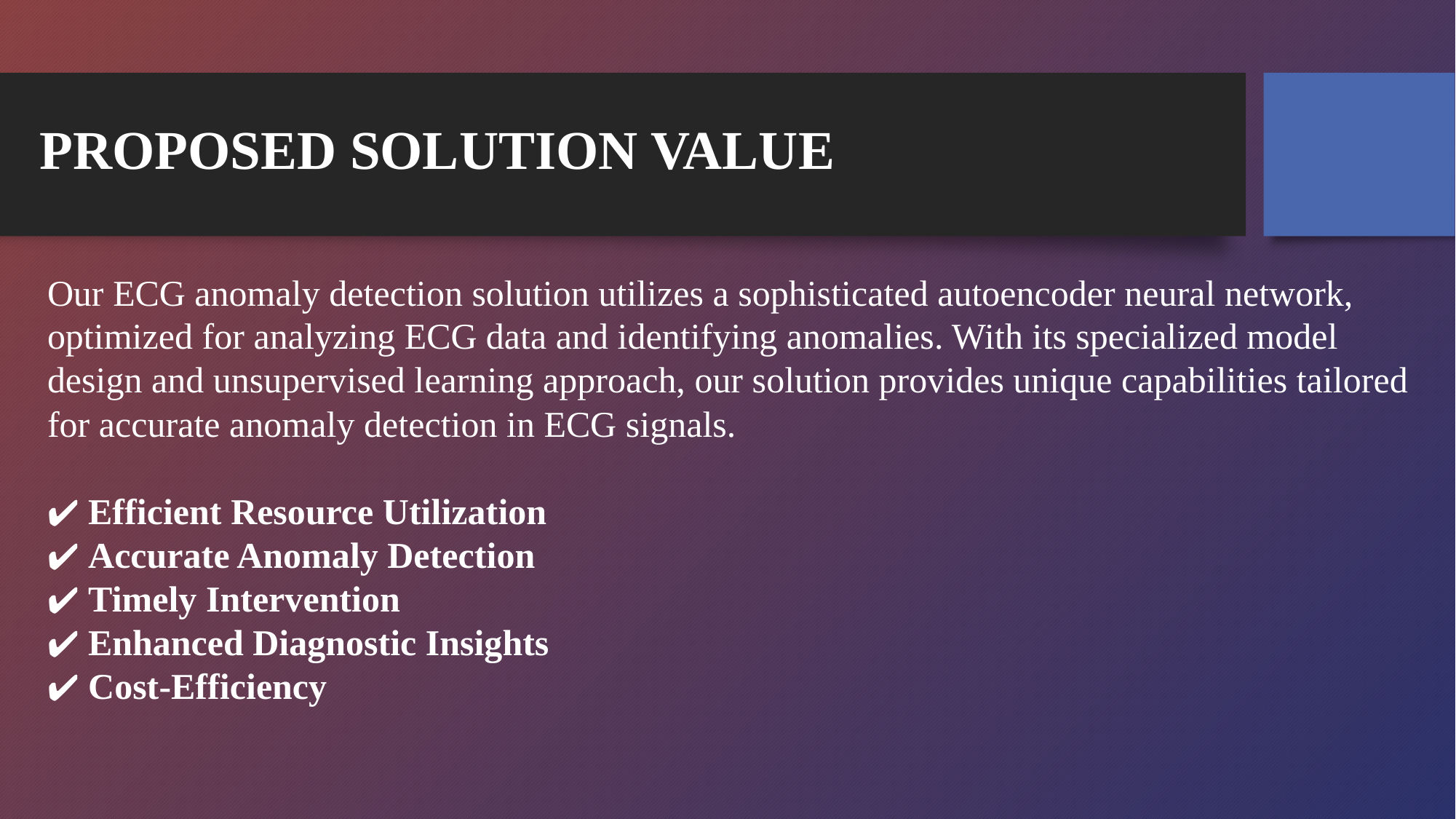

# PROPOSED SOLUTION VALUE
Our ECG anomaly detection solution utilizes a sophisticated autoencoder neural network, optimized for analyzing ECG data and identifying anomalies. With its specialized model design and unsupervised learning approach, our solution provides unique capabilities tailored for accurate anomaly detection in ECG signals.

Efficient Resource Utilization
Accurate Anomaly Detection
Timely Intervention
Enhanced Diagnostic Insights
Cost-Efficiency